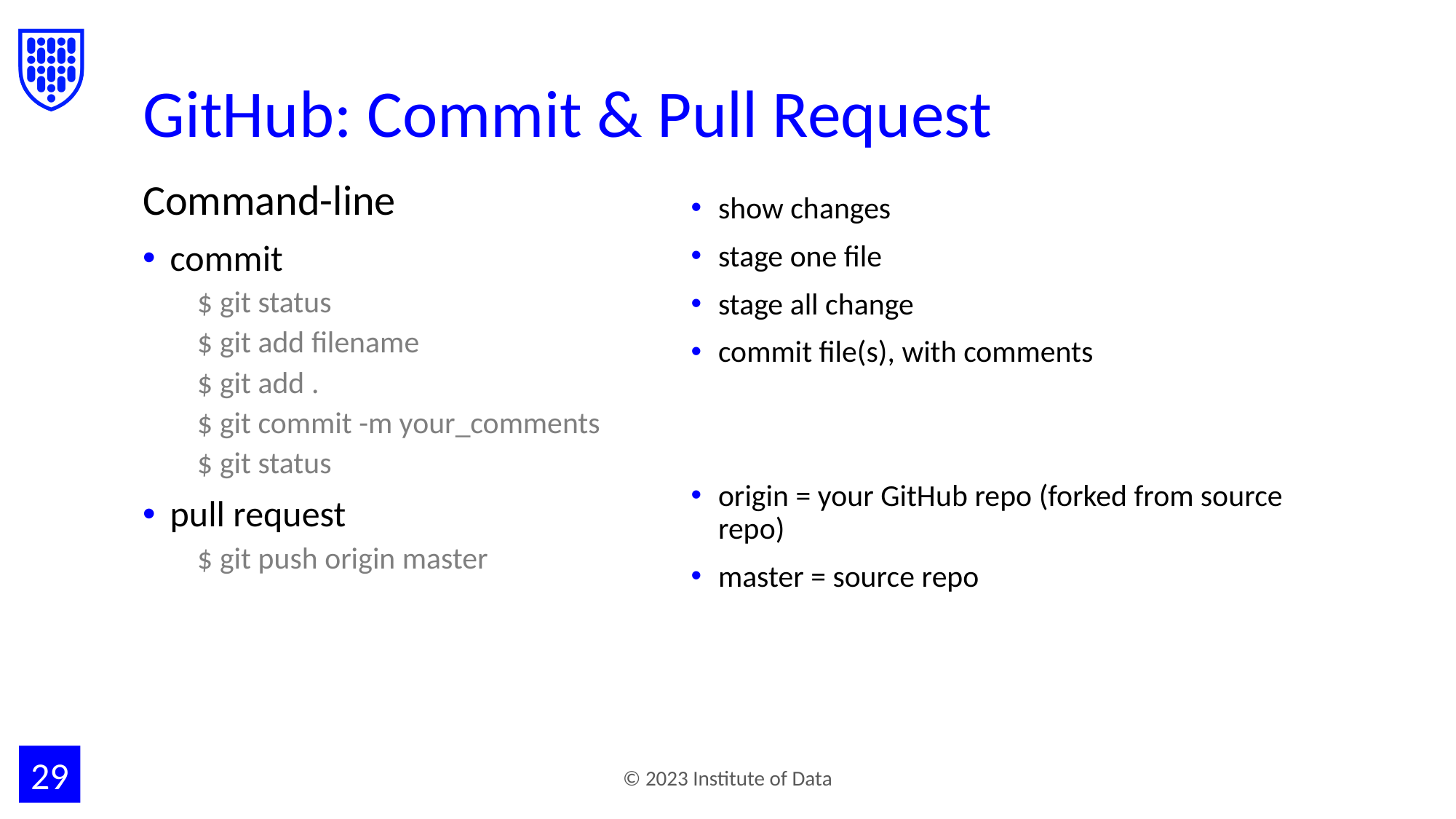

# GitHub: Commit & Pull Request
Command-line
commit
$ git status
$ git add filename
$ git add .
$ git commit -m your_comments
$ git status
pull request
$ git push origin master

show changes
stage one file
stage all change
commit file(s), with comments

origin = your GitHub repo (forked from source repo)
master = source repo